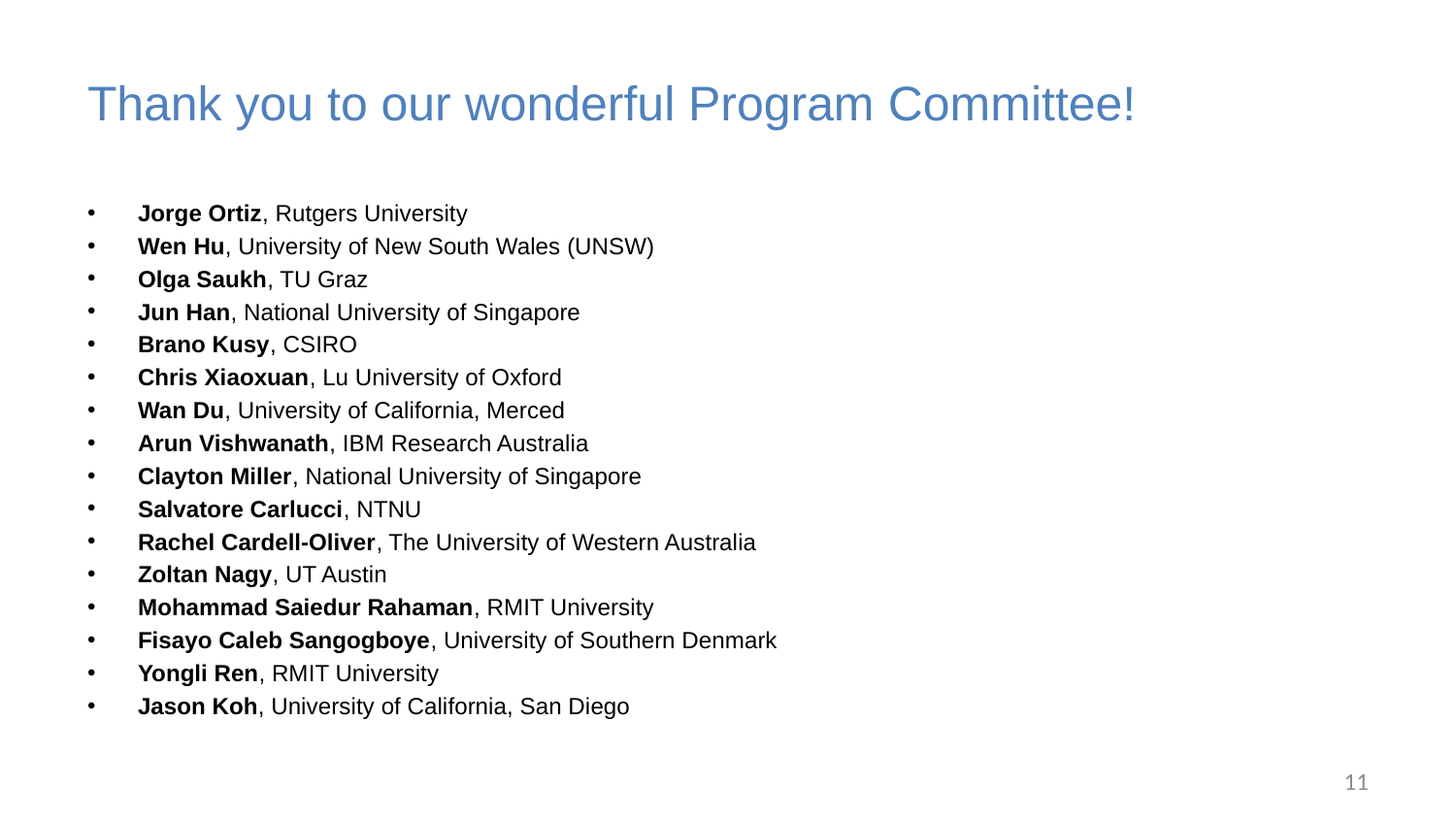

# Thank you to our wonderful Program Committee!
Jorge Ortiz, Rutgers University
Wen Hu, University of New South Wales (UNSW)
Olga Saukh, TU Graz
Jun Han, National University of Singapore
Brano Kusy, CSIRO
Chris Xiaoxuan, Lu University of Oxford
Wan Du, University of California, Merced
Arun Vishwanath, IBM Research Australia
Clayton Miller, National University of Singapore
Salvatore Carlucci, NTNU
Rachel Cardell-Oliver, The University of Western Australia
Zoltan Nagy, UT Austin
Mohammad Saiedur Rahaman, RMIT University
Fisayo Caleb Sangogboye, University of Southern Denmark
Yongli Ren, RMIT University
Jason Koh, University of California, San Diego
11